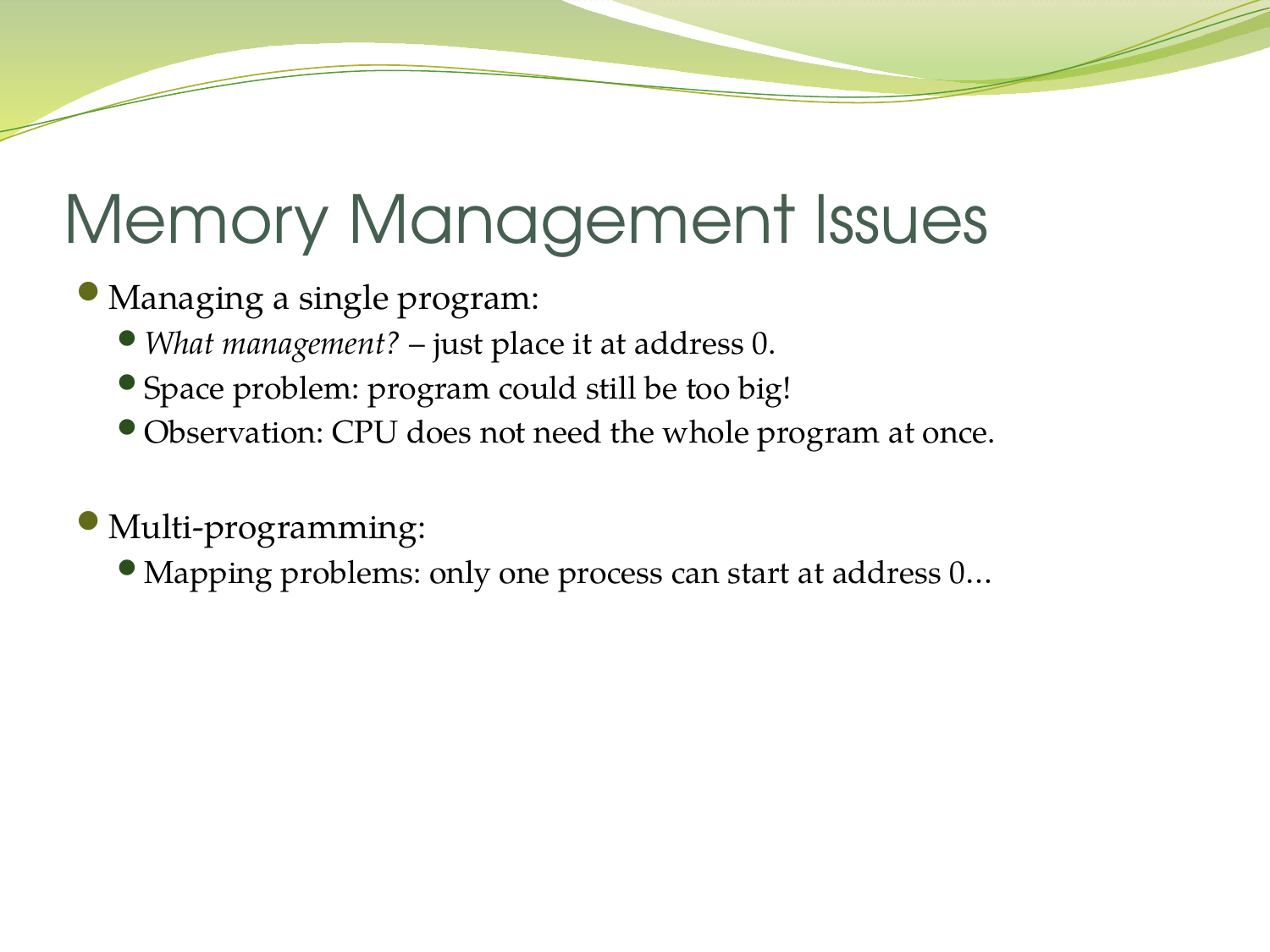

# Memory Management Issues
Managing a single program:
What management? – just place it at address 0.
Space problem: program could still be too big!
Observation: CPU does not need the whole program at once.

Multi-programming:
Mapping problems: only one process can start at address 0…